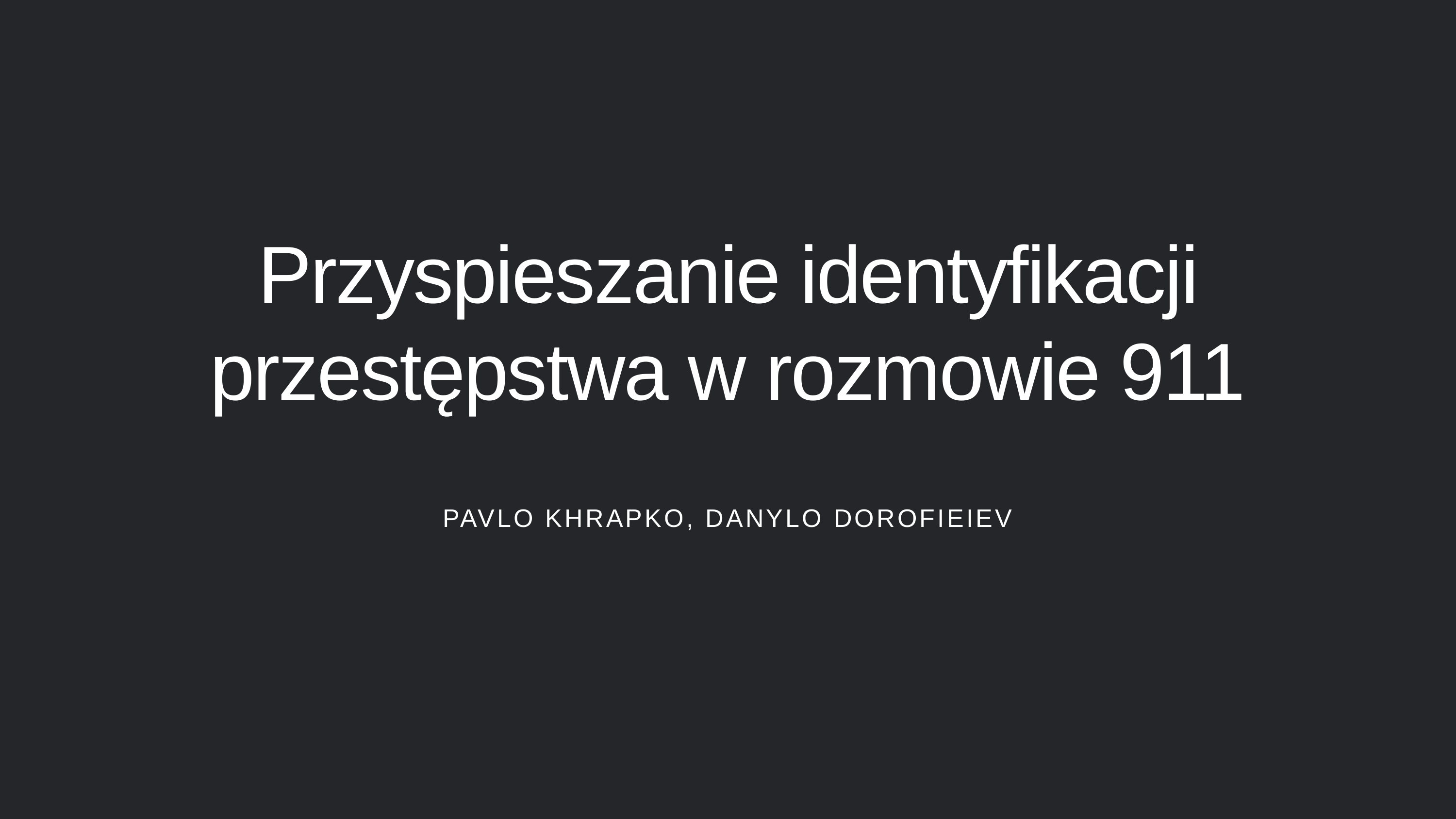

Przyspieszanie identyfikacji przestępstwa w rozmowie 911
PAVLO KHRAPKO, DANYLO DOROFIEIEV